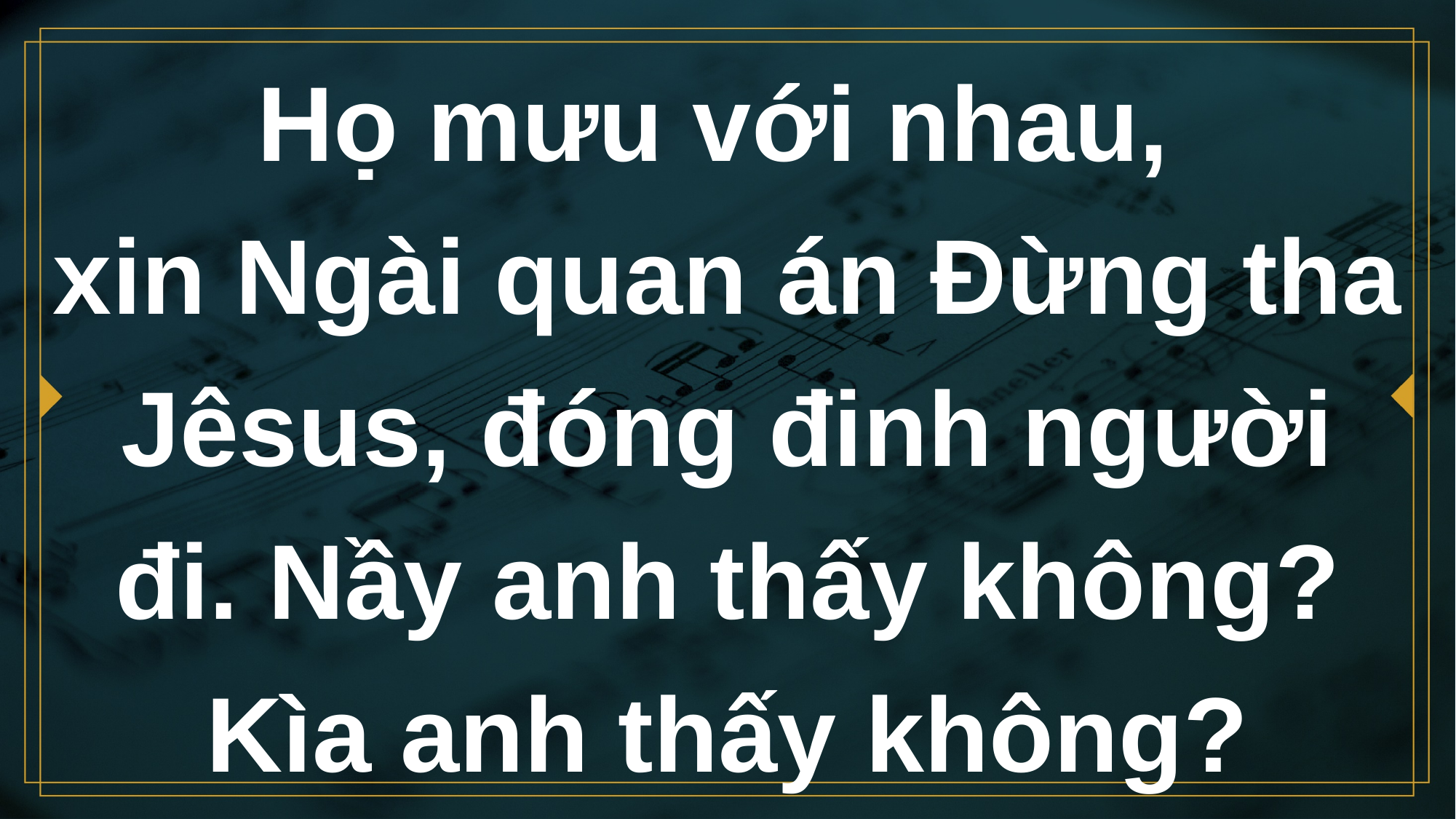

# Họ mưu với nhau, xin Ngài quan án Ðừng tha Jêsus, đóng đinh người đi. Nầy anh thấy không? Kìa anh thấy không?